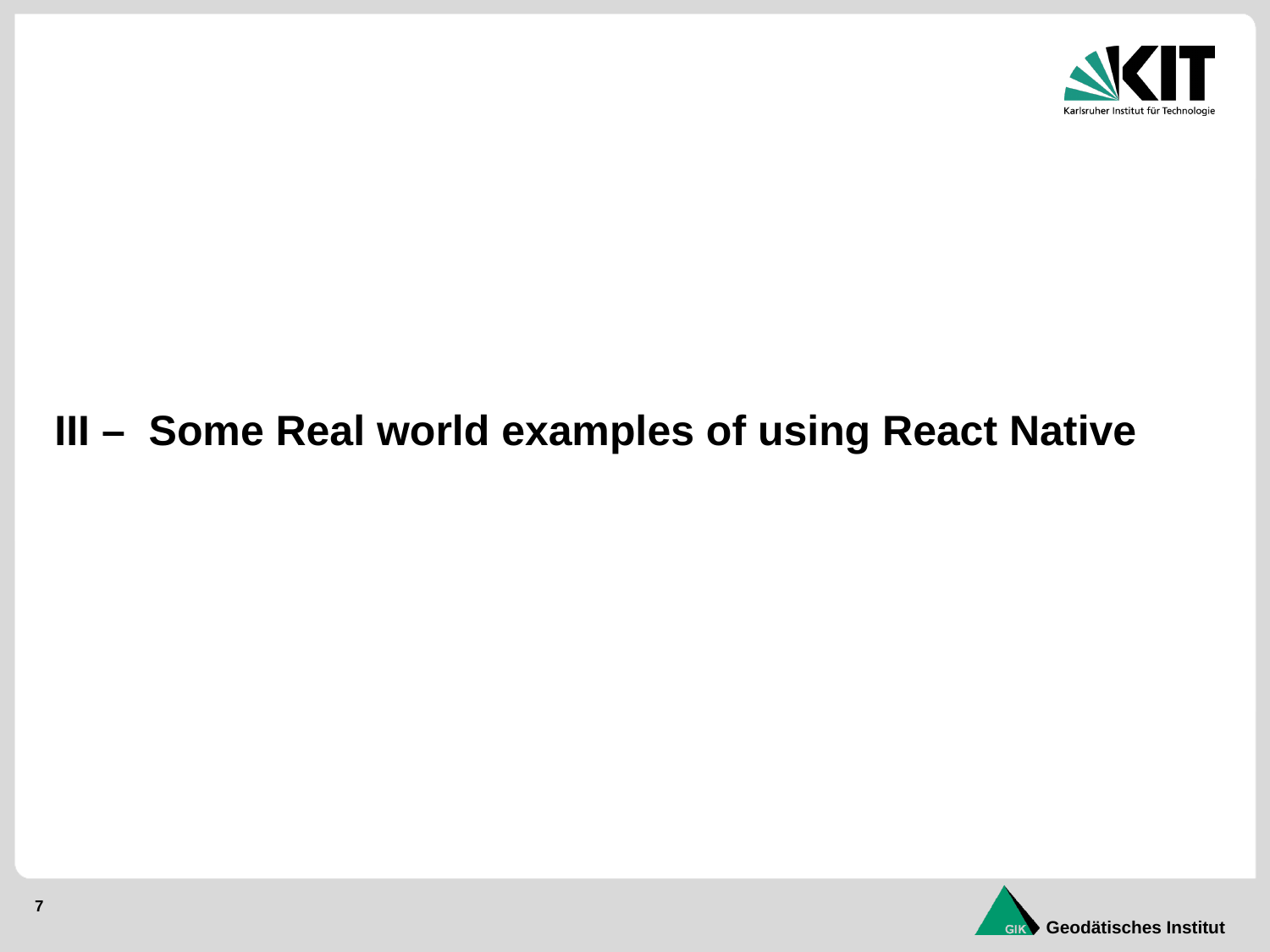

III –  Some Real world examples of using React Native